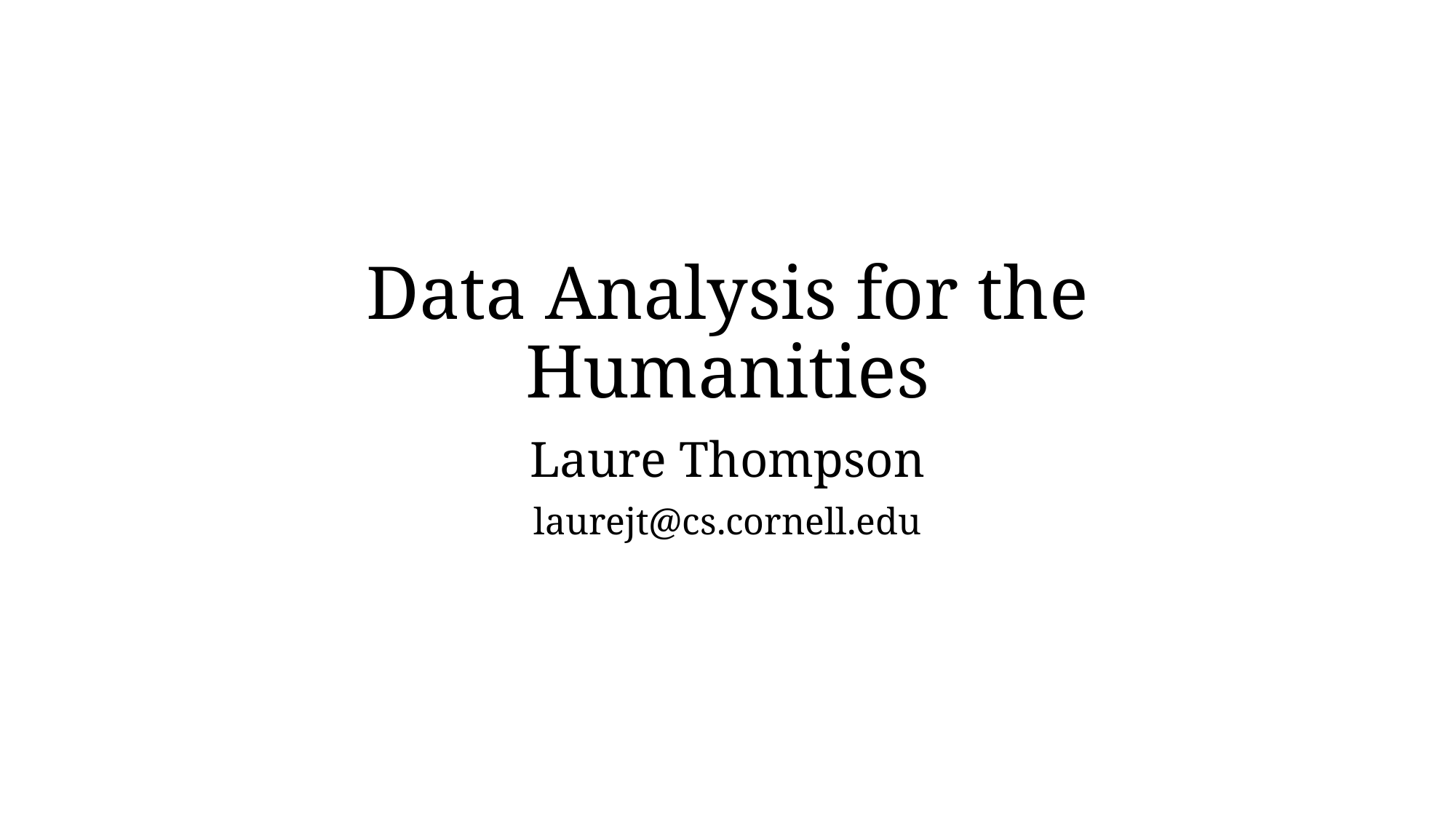

# Data Analysis for the Humanities
Laure Thompson
laurejt@cs.cornell.edu